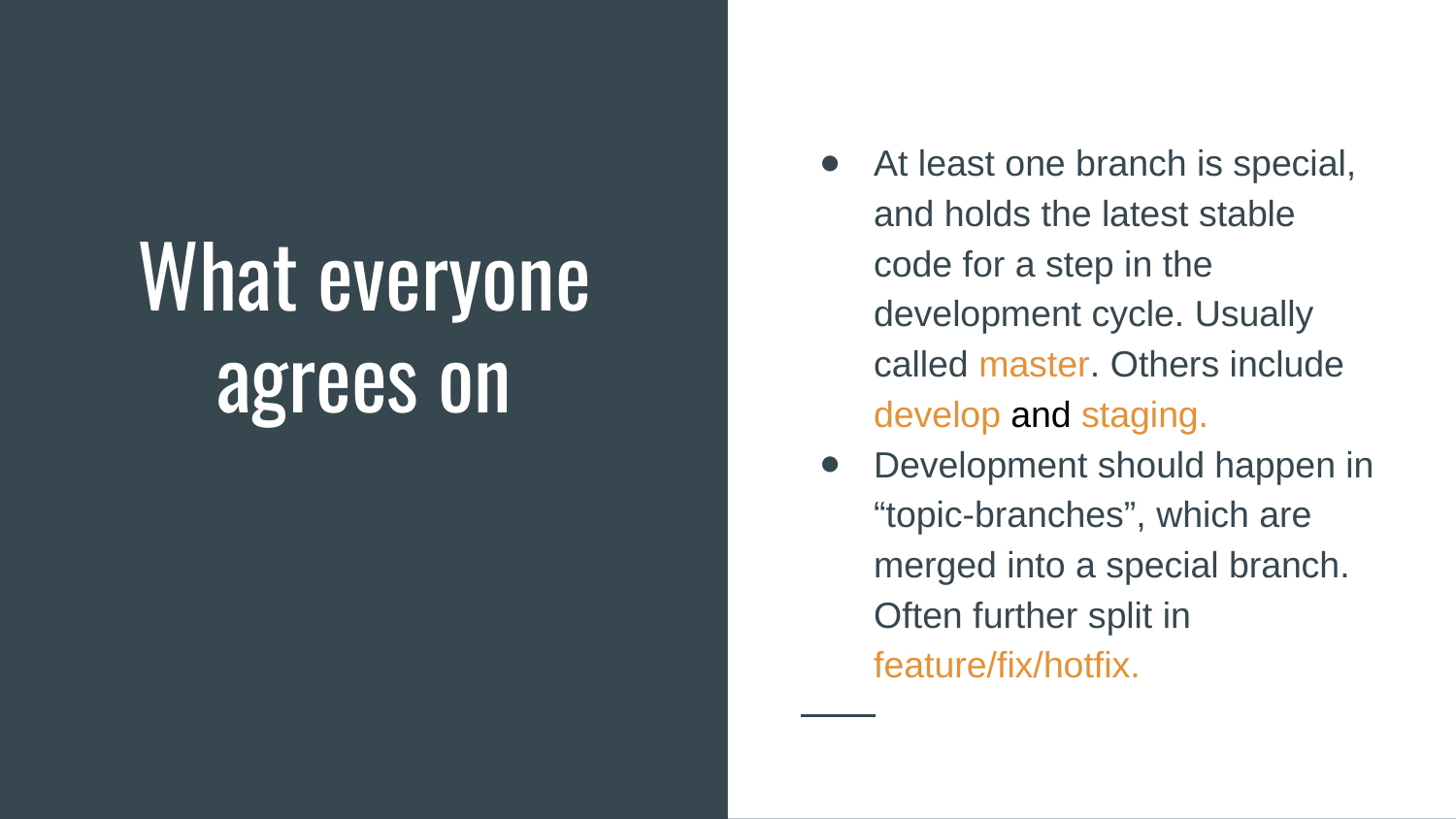

At least one branch is special, and holds the latest stable code for a step in the development cycle. Usually called master. Others include develop and staging.
Development should happen in “topic-branches”, which are merged into a special branch. Often further split in feature/fix/hotfix.
# What everyone agrees on